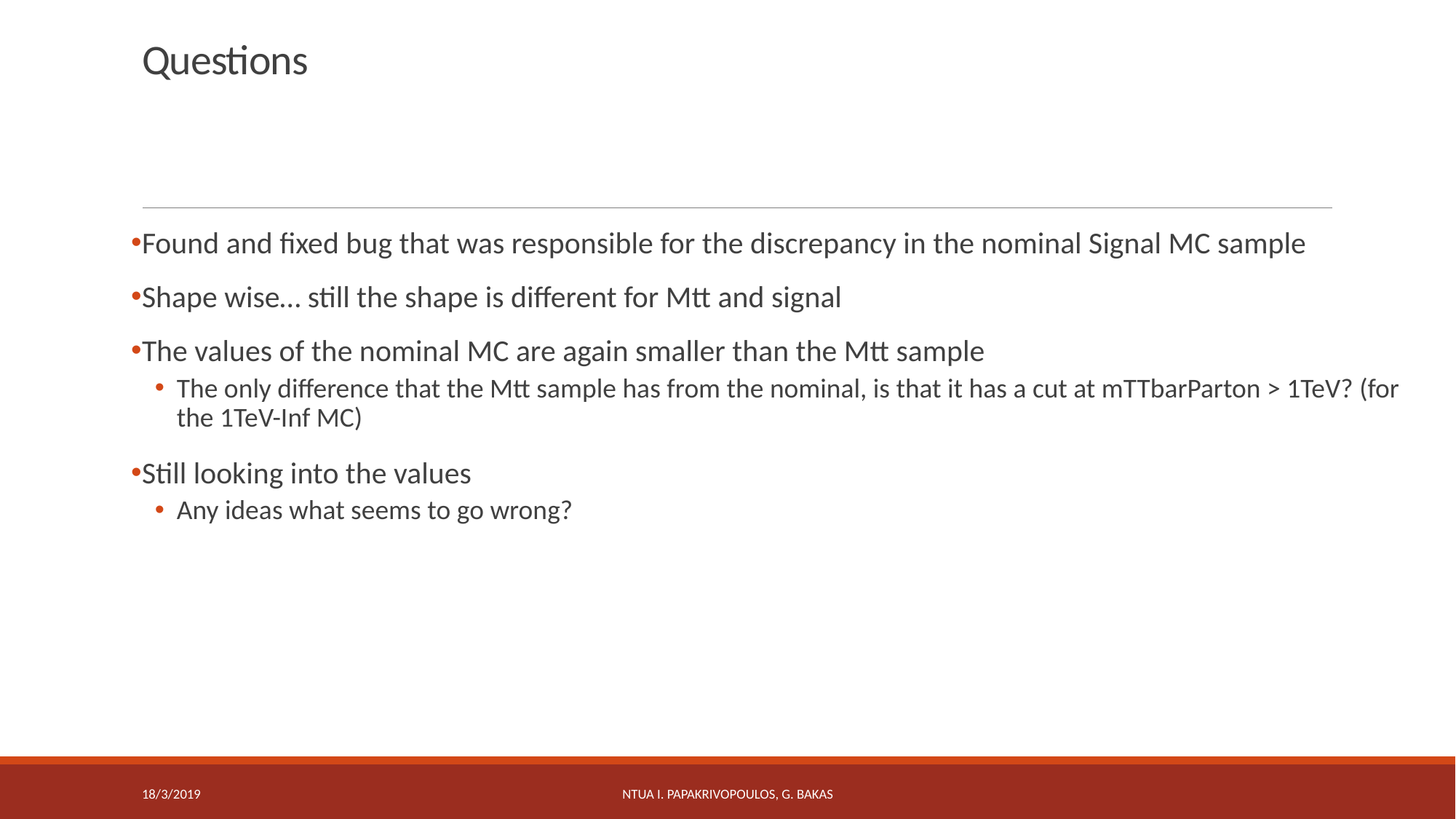

# Questions
Found and fixed bug that was responsible for the discrepancy in the nominal Signal MC sample
Shape wise… still the shape is different for Mtt and signal
The values of the nominal MC are again smaller than the Mtt sample
The only difference that the Mtt sample has from the nominal, is that it has a cut at mTTbarParton > 1TeV? (for the 1TeV-Inf MC)
Still looking into the values
Any ideas what seems to go wrong?

18/3/2019
NTUA I. Papakrivopoulos, G. Bakas